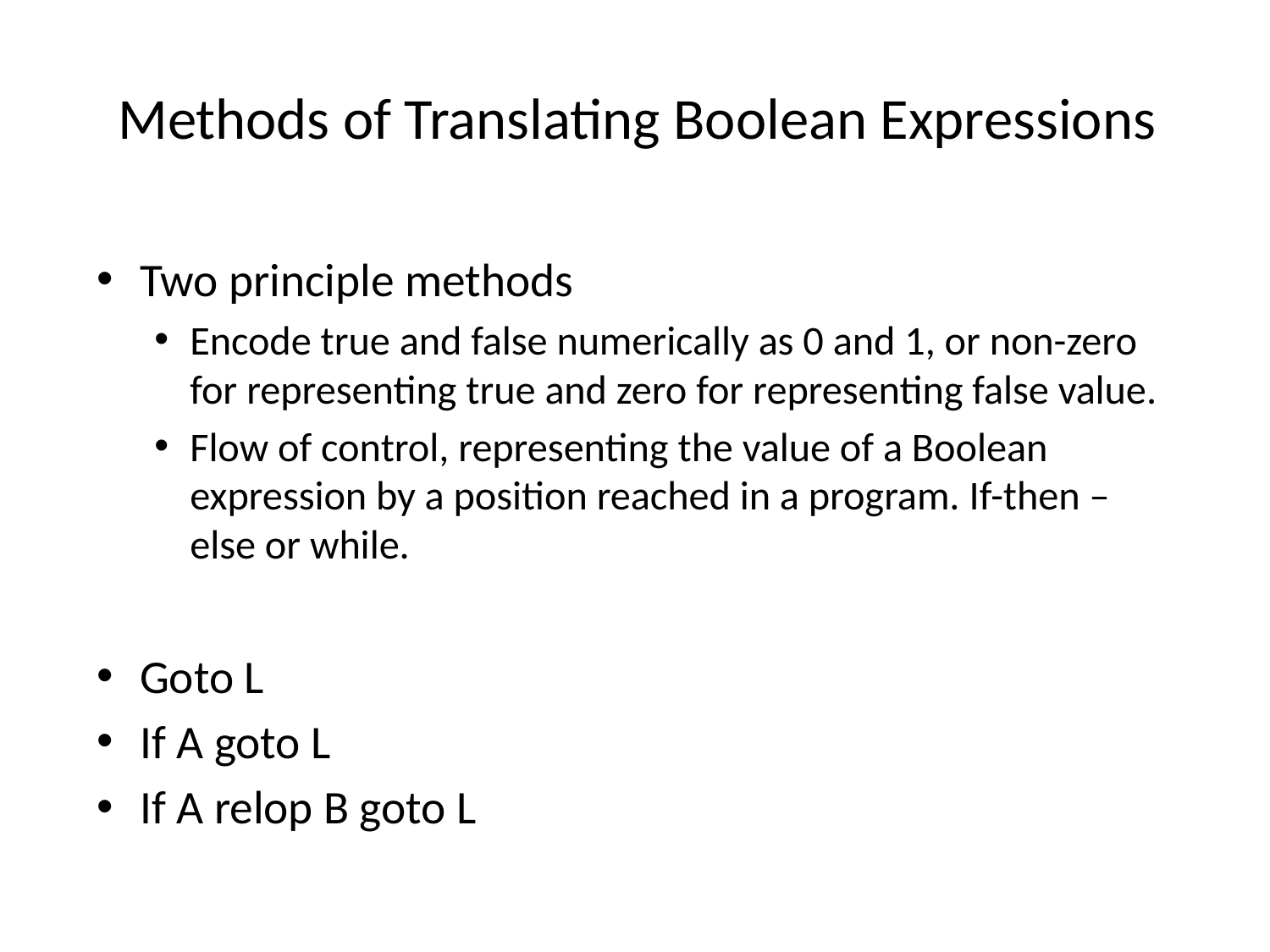

# Methods of Translating Boolean Expressions
Two principle methods
Encode true and false numerically as 0 and 1, or non-zero for representing true and zero for representing false value.
Flow of control, representing the value of a Boolean expression by a position reached in a program. If-then –else or while.

Goto L
If A goto L
If A relop B goto L